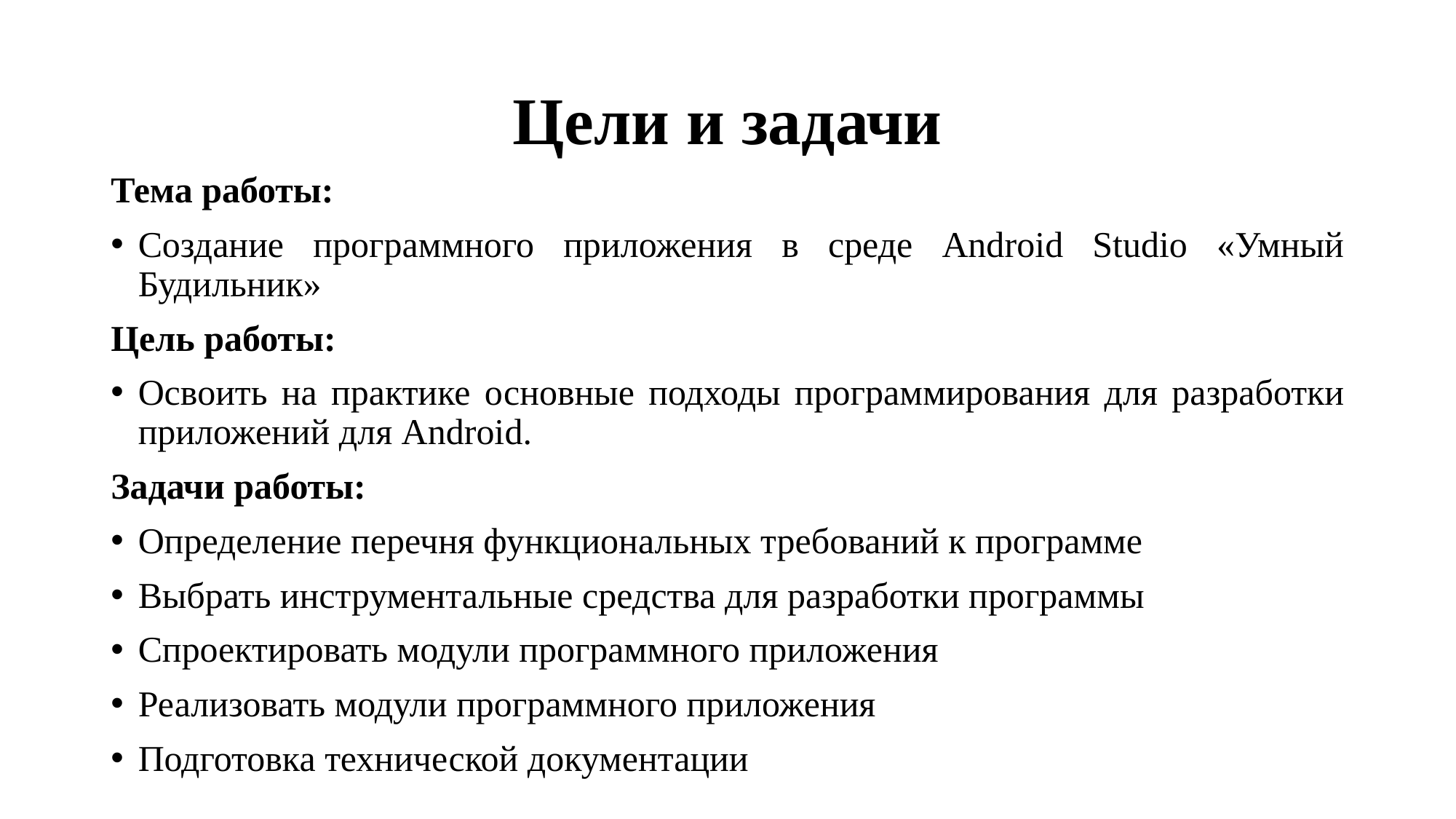

Цели и задачи
Тема работы:
Создание программного приложения в среде Android Studio «Умный Будильник»
Цель работы:
Освоить на практике основные подходы программирования для разработки приложений для Android.
Задачи работы:
Определение перечня функциональных требований к программе
Выбрать инструментальные средства для разработки программы
Спроектировать модули программного приложения
Реализовать модули программного приложения
Подготовка технической документации